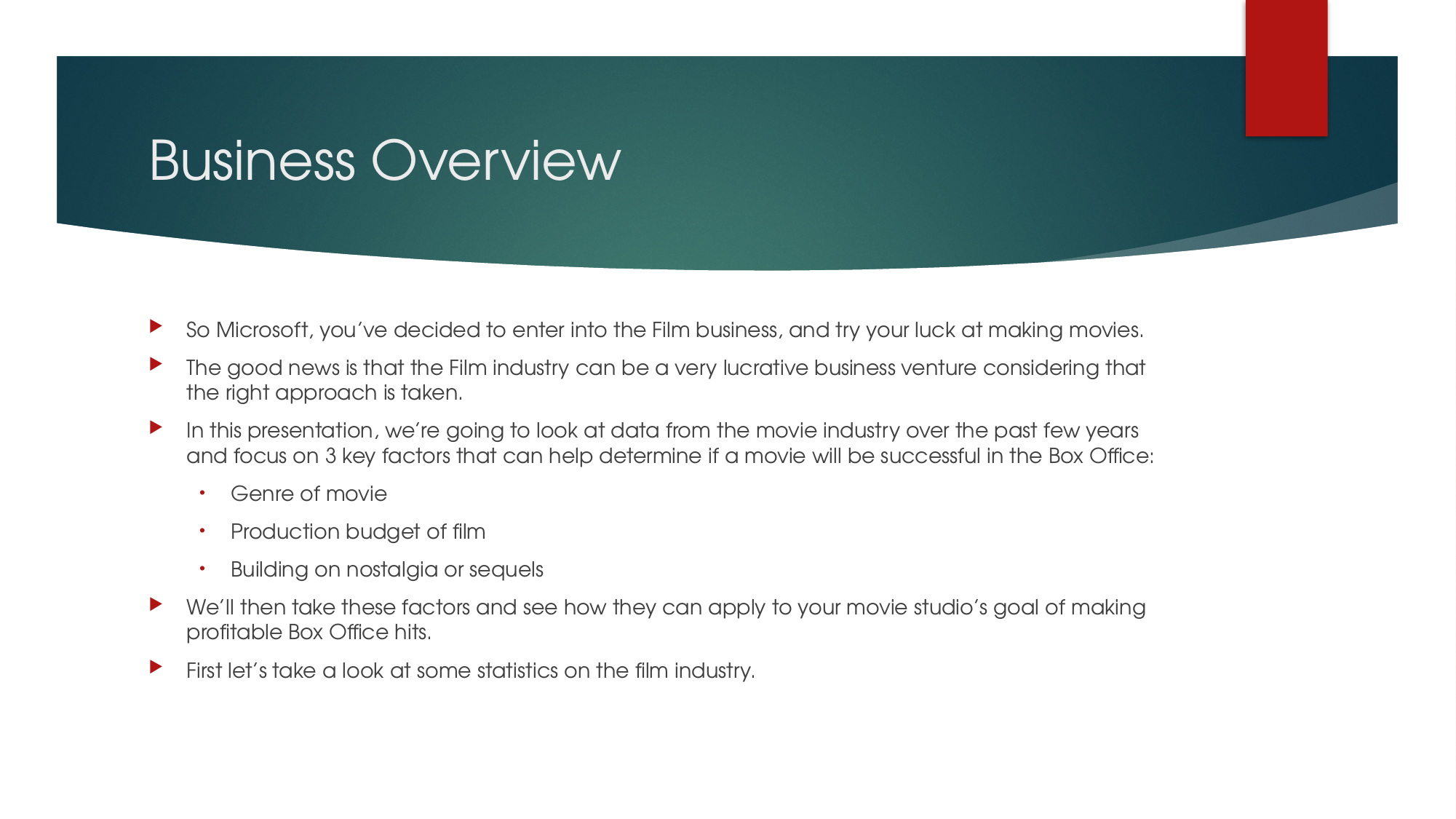

# Business Overview
So Microsoft, you’ve decided to enter into the Film business, and try your luck at making movies.
The good news is that the Film industry can be a very lucrative business venture considering that the right approach is taken.
In this presentation, we’re going to look at data from the movie industry over the past few years and focus on 3 key factors that can help determine if a movie will be successful in the Box Office:
Genre of movie
Production budget of film
Building on nostalgia or sequels
We’ll then take these factors and see how they can apply to your movie studio’s goal of making profitable Box Office hits.
First let’s take a look at some statistics on the film industry.